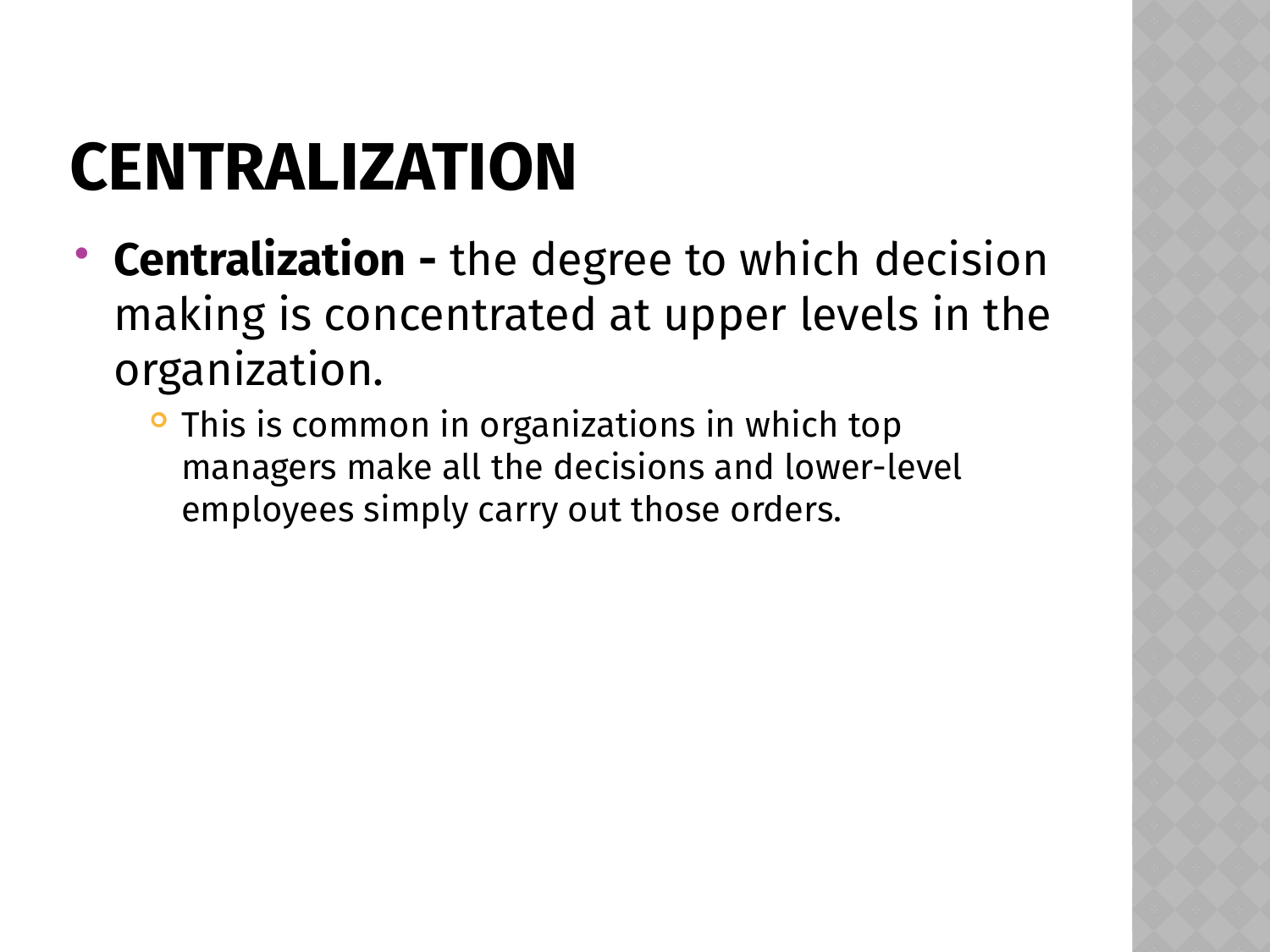

# Centralization
Centralization - the degree to which decision making is concentrated at upper levels in the organization.
This is common in organizations in which top managers make all the decisions and lower-level employees simply carry out those orders.